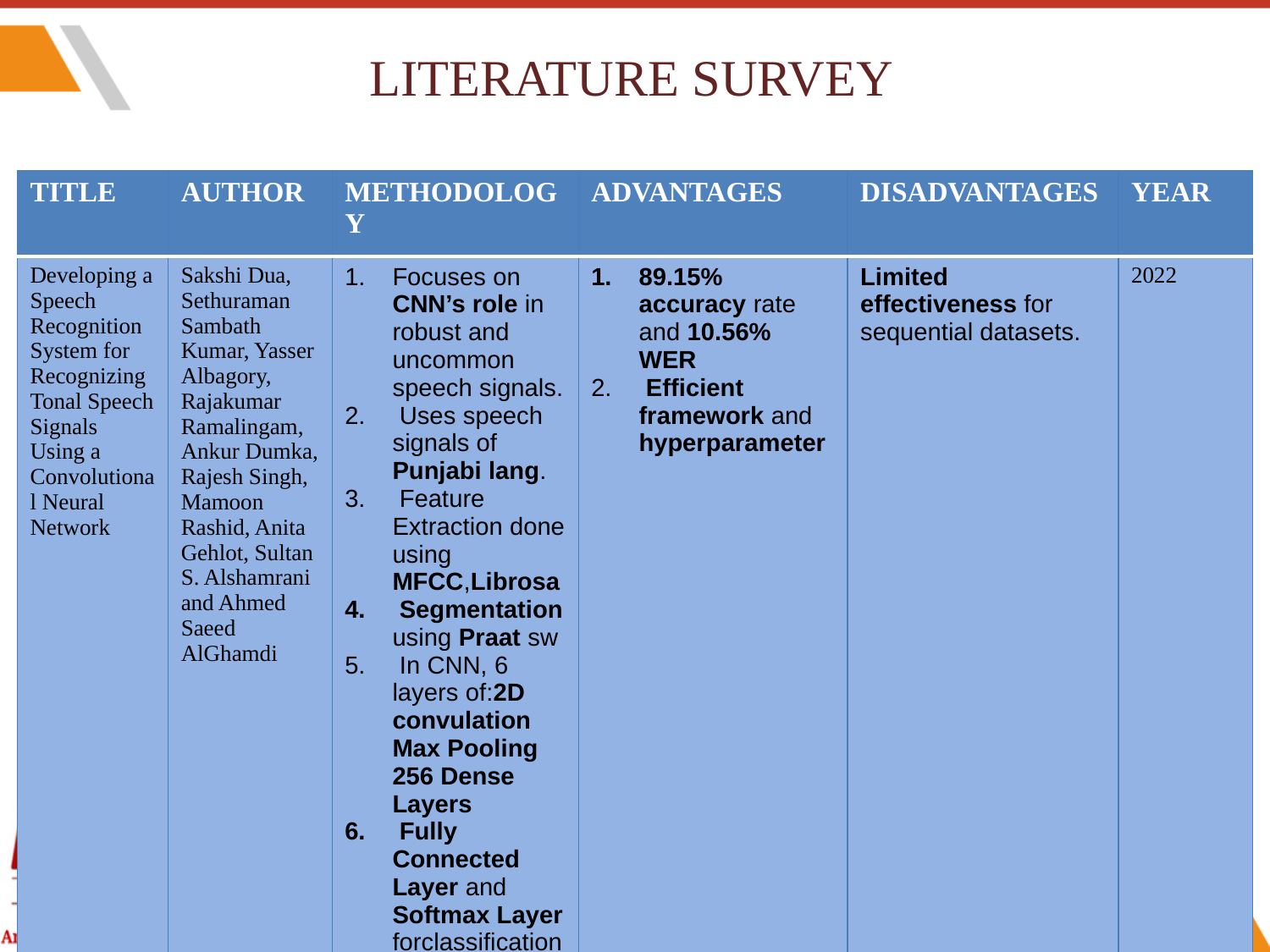

# LITERATURE SURVEY
| TITLE | AUTHOR | METHODOLOGY | ADVANTAGES | DISADVANTAGES | YEAR |
| --- | --- | --- | --- | --- | --- |
| Developing a Speech Recognition System for Recognizing Tonal Speech Signals Using a Convolutional Neural Network | Sakshi Dua, Sethuraman Sambath Kumar, Yasser Albagory, Rajakumar Ramalingam, Ankur Dumka, Rajesh Singh, Mamoon Rashid, Anita Gehlot, Sultan S. Alshamrani and Ahmed Saeed AlGhamdi | Focuses on CNN’s role in robust and uncommon speech signals.  Uses speech signals of Punjabi lang.  Feature Extraction done using MFCC,Librosa  Segmentation using Praat sw  In CNN, 6 layers of:2D convulation Max Pooling 256 Dense Layers  Fully Connected Layer and Softmax Layer forclassification | 89.15% accuracy rate and 10.56% WER  Efficient framework and hyperparameter | Limited effectiveness for sequential datasets. | 2022 |